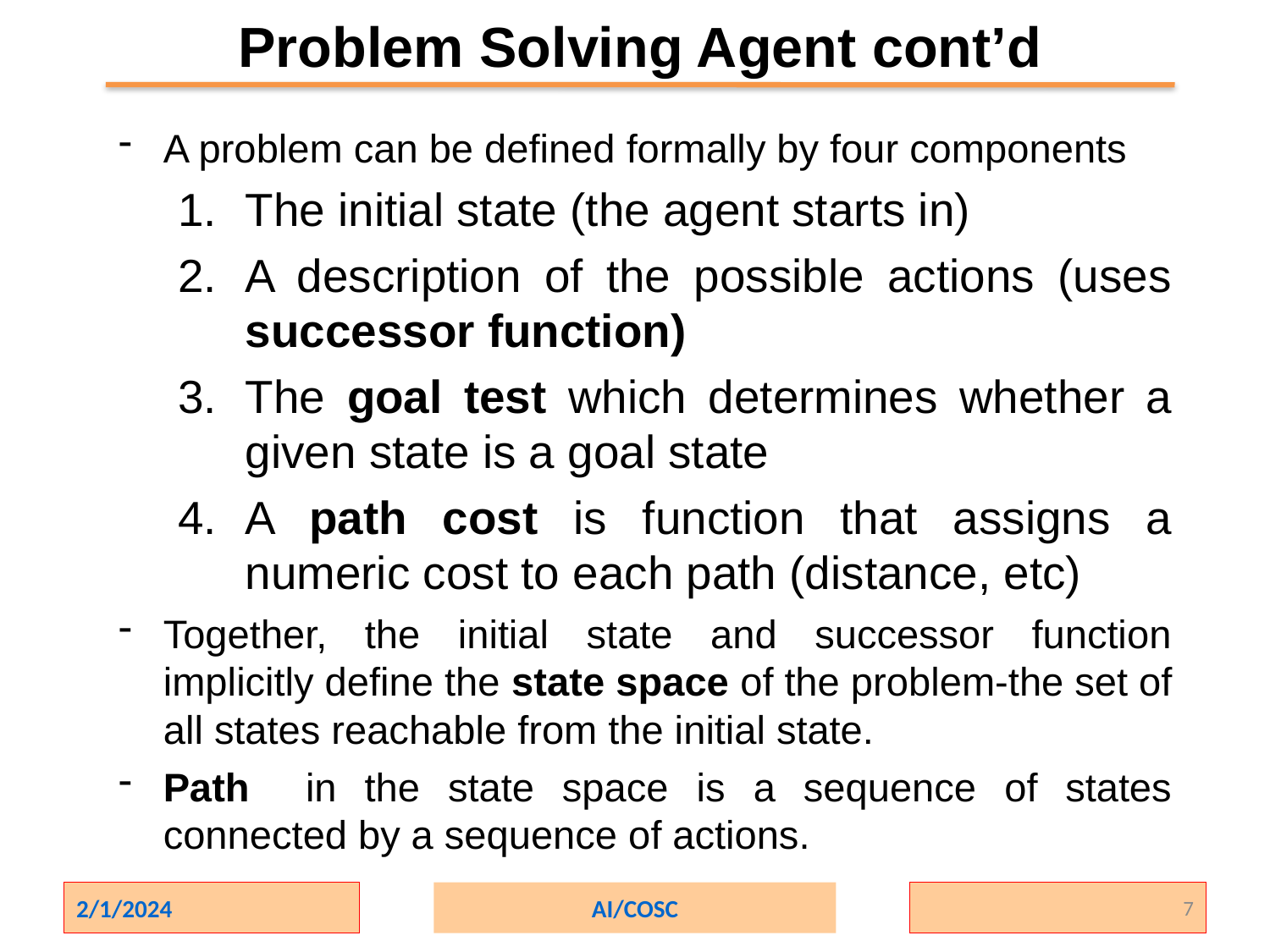

# Problem Solving Agent cont’d
A problem can be defined formally by four components
The initial state (the agent starts in)
A description of the possible actions (uses successor function)
The goal test which determines whether a given state is a goal state
A path cost is function that assigns a numeric cost to each path (distance, etc)
Together, the initial state and successor function implicitly define the state space of the problem-the set of all states reachable from the initial state.
Path  in the state space is a sequence of states connected by a sequence of actions.
2/1/2024
AI/COSC
7